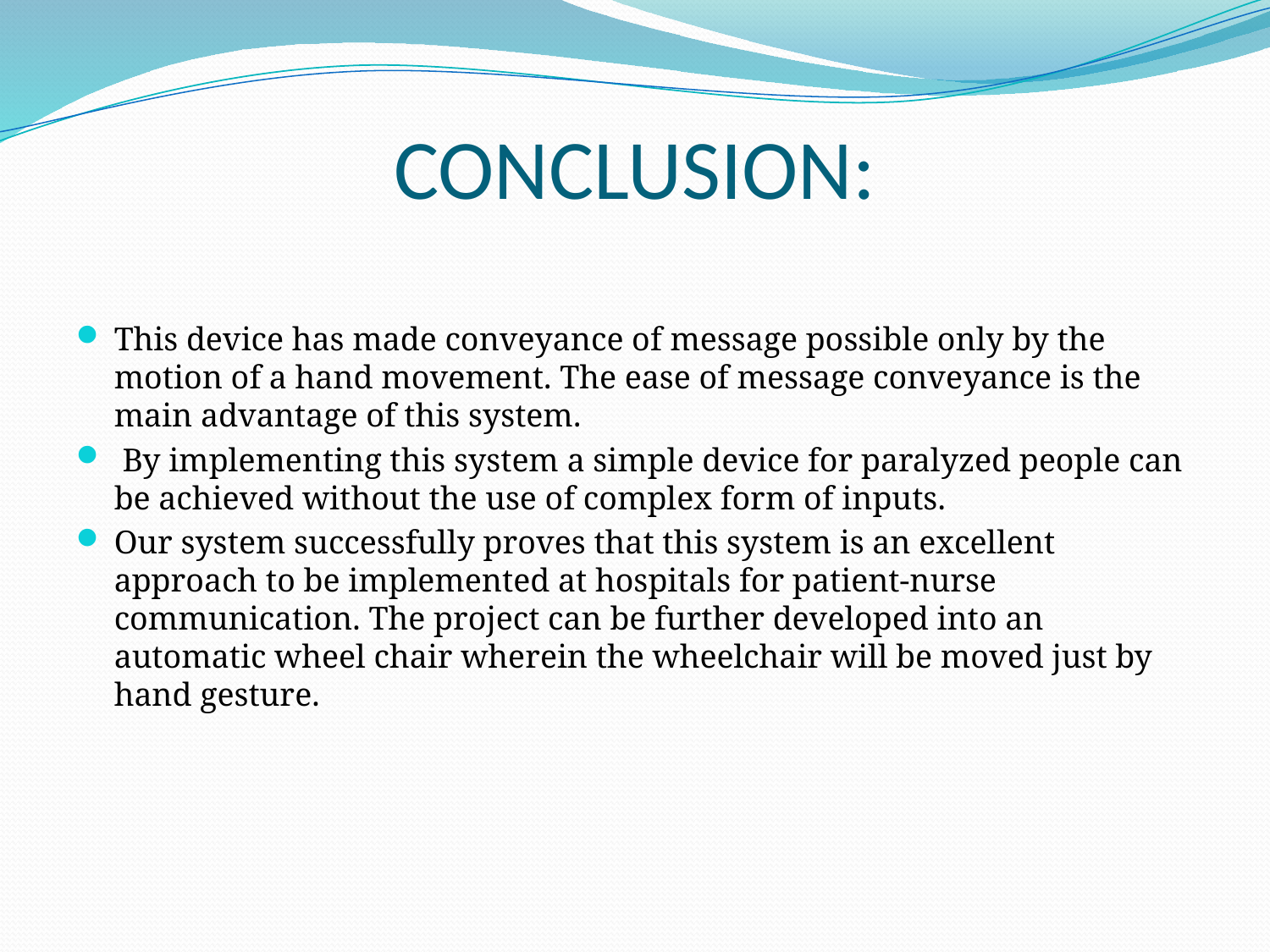

# CONCLUSION:

This device has made conveyance of message possible only by the motion of a hand movement. The ease of message conveyance is the main advantage of this system.
 By implementing this system a simple device for paralyzed people can be achieved without the use of complex form of inputs.
Our system successfully proves that this system is an excellent approach to be implemented at hospitals for patient-nurse communication. The project can be further developed into an automatic wheel chair wherein the wheelchair will be moved just by hand gesture.